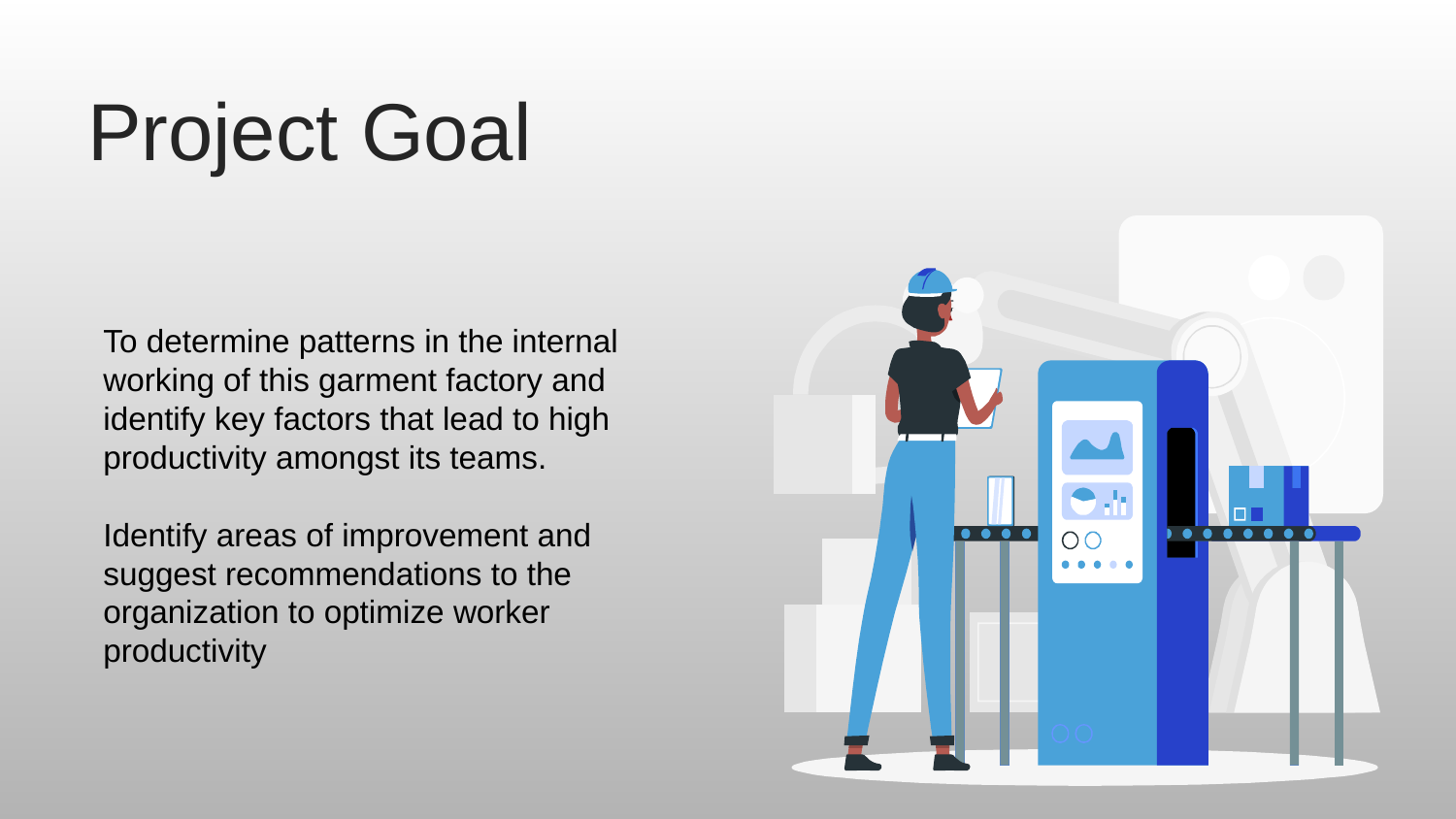

# Project Goal

To determine patterns in the internal working of this garment factory and identify key factors that lead to high productivity amongst its teams.

Identify areas of improvement and suggest recommendations to the organization to optimize worker productivity